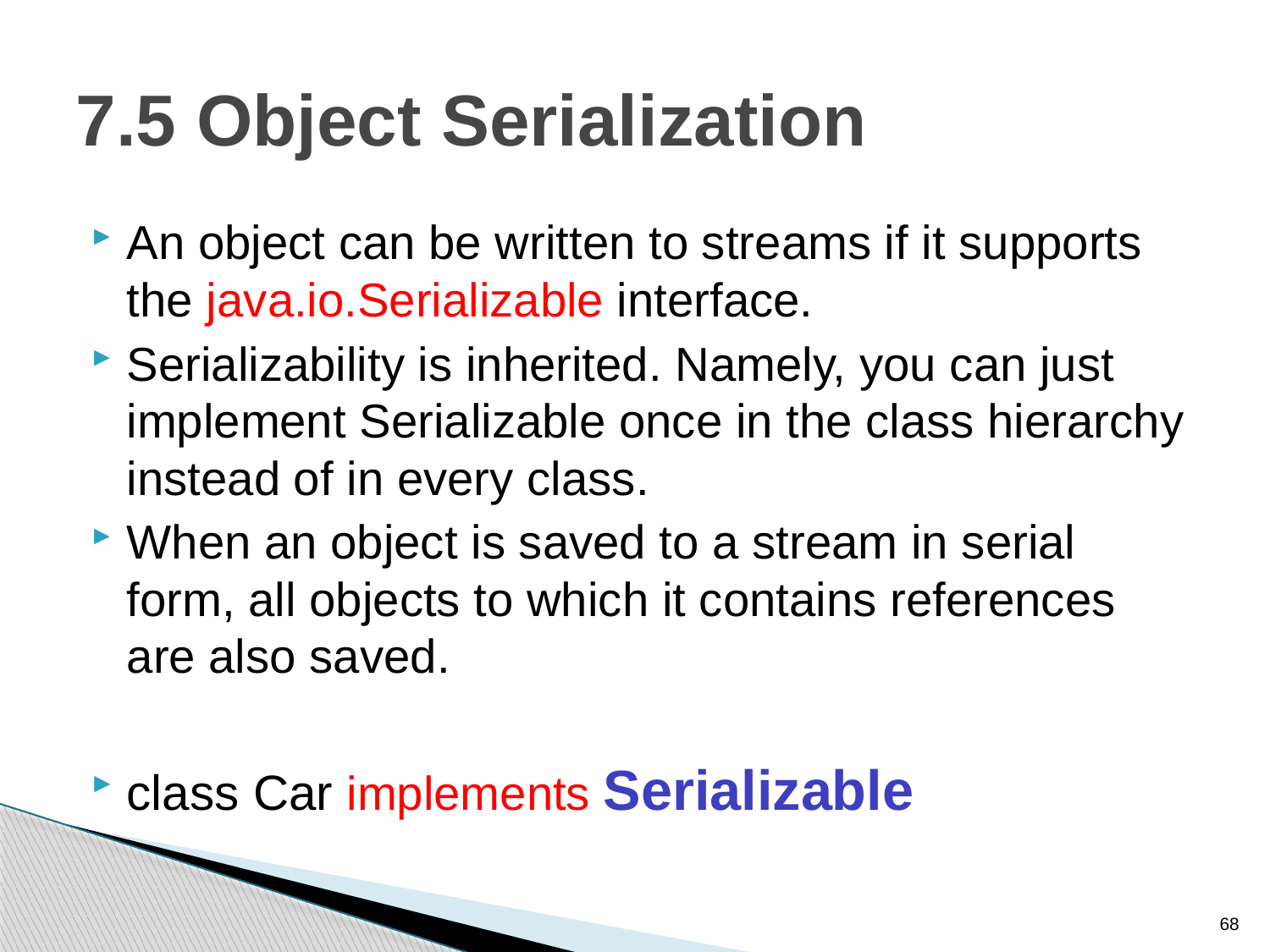

# 7.5 Object Serialization
An object can be written to streams if it supports the java.io.Serializable interface.
Serializability is inherited. Namely, you can just implement Serializable once in the class hierarchy instead of in every class.
When an object is saved to a stream in serial form, all objects to which it contains references are also saved.

class Car implements Serializable

68